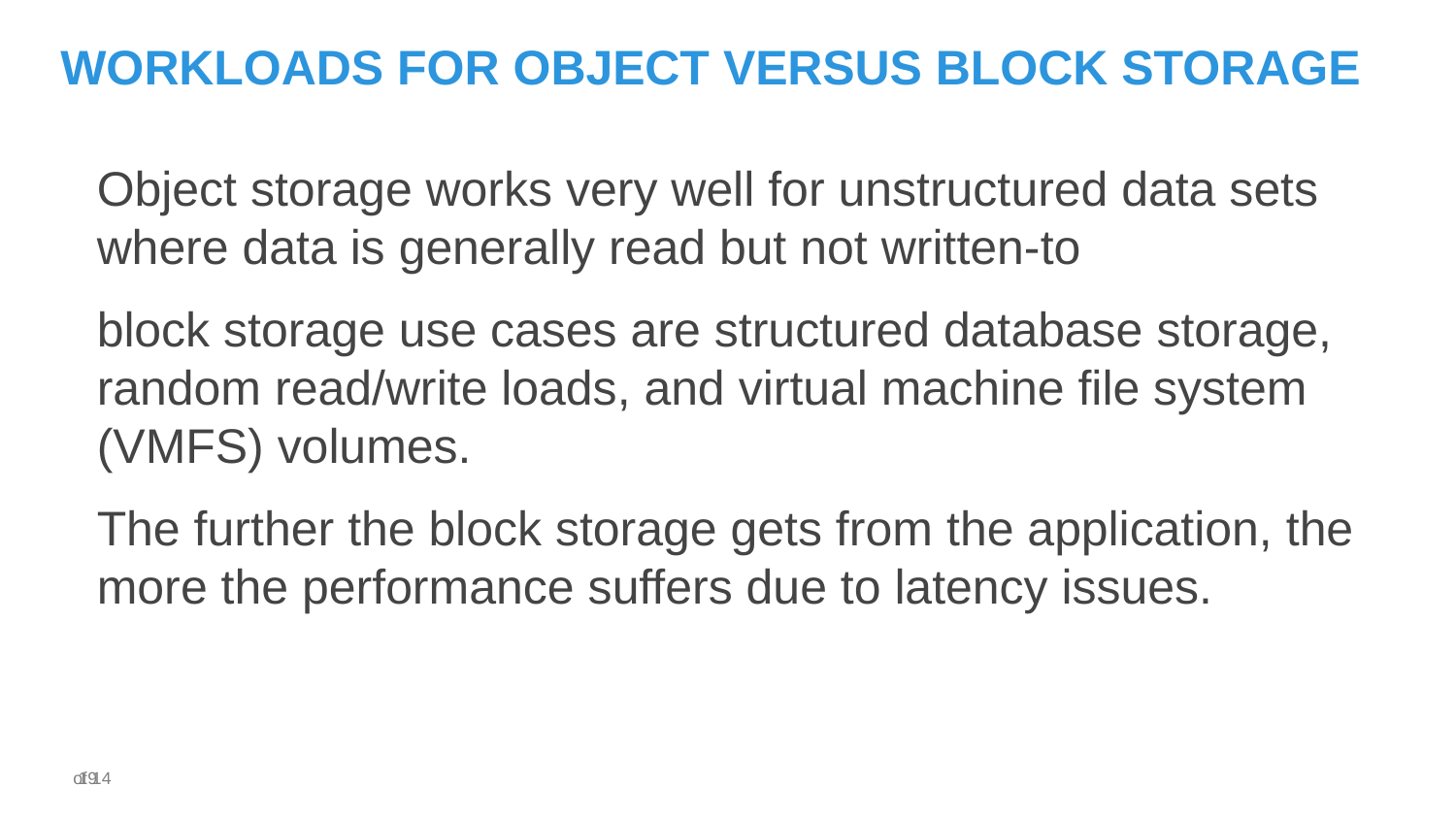

# Workloads for object versus block storage
Object storage works very well for unstructured data sets where data is generally read but not written-to
block storage use cases are structured database storage, random read/write loads, and virtual machine file system (VMFS) volumes.
The further the block storage gets from the application, the more the performance suffers due to latency issues.